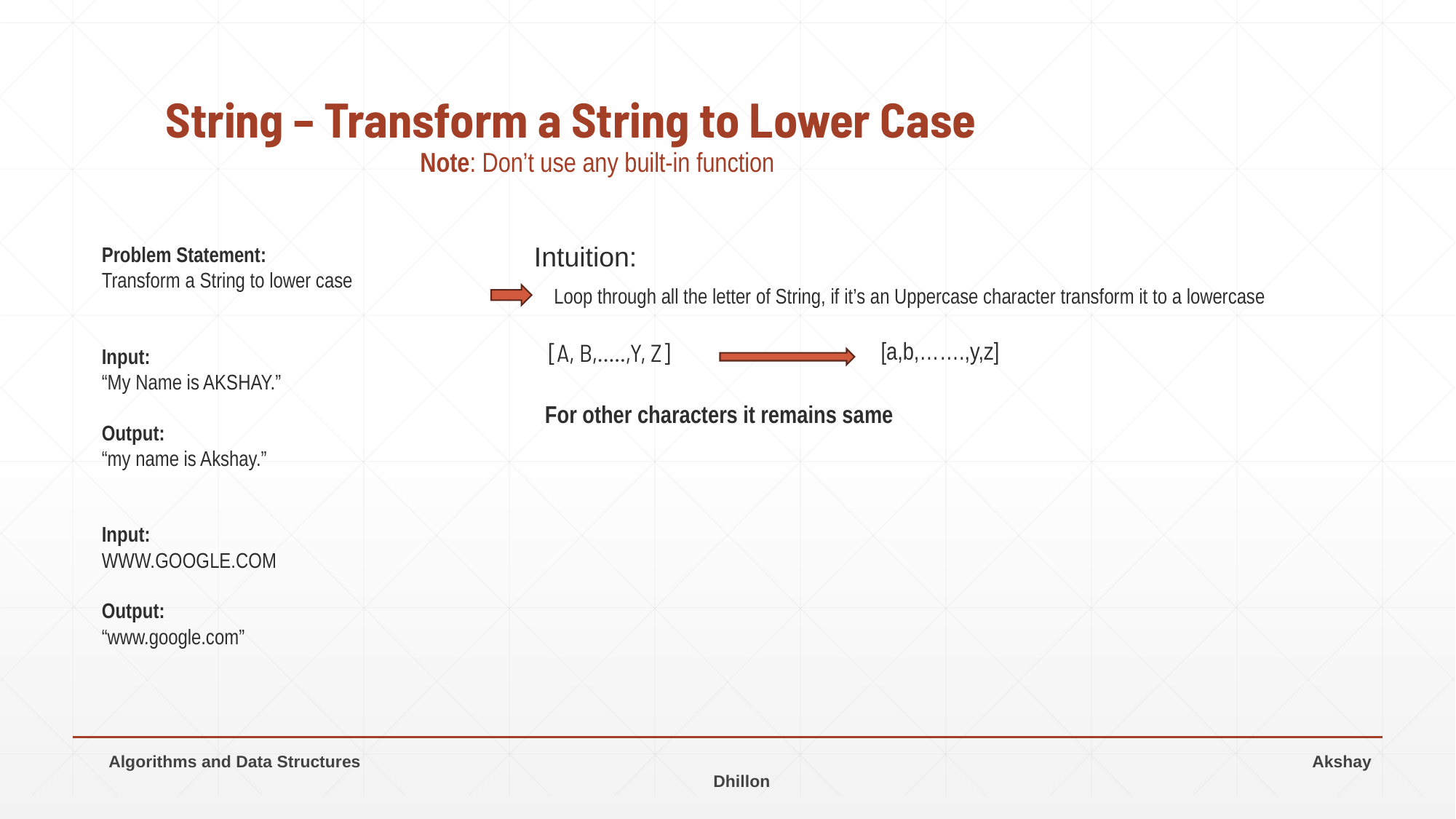

# String – Transform a String to Lower Case
Note: Don’t use any built-in function

Intuition:

   [A, B,…..,Y, Z]

  For other characters it remains same

Problem Statement:
Transform a String to lower case

Input:
“My Name is AKSHAY.”

Output:
“my name is Akshay.”

Input:
WWW.GOOGLE.COM

Output:
“www.google.com”

Loop through all the letter of String, if it’s an Uppercase character transform it to a lowercase

[a,b,…….,y,z]

Algorithms and Data Structures                                                                                                                                                                                                          Akshay Dhillon